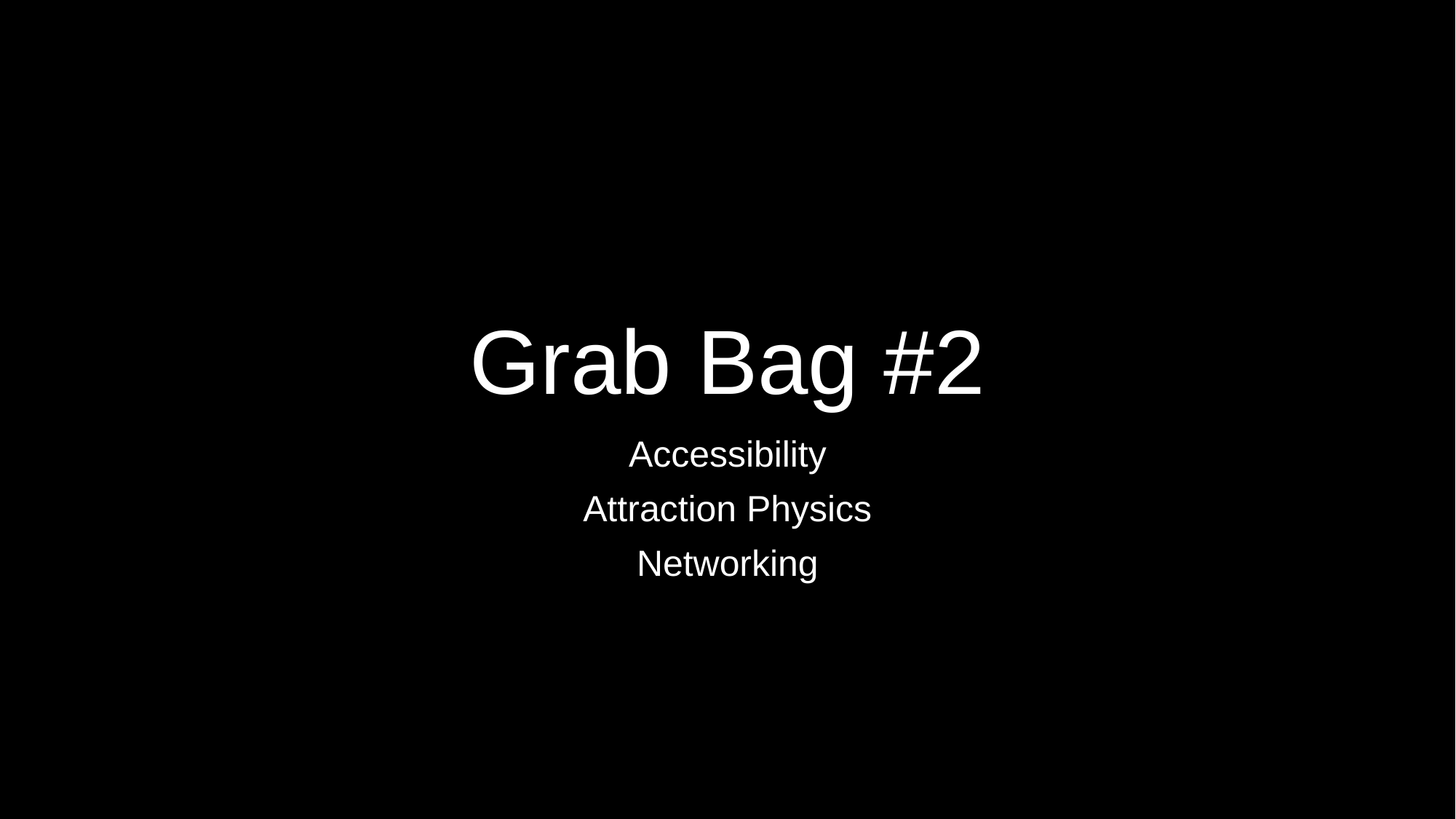

# Grab Bag #2
Accessibility
Attraction Physics
Networking